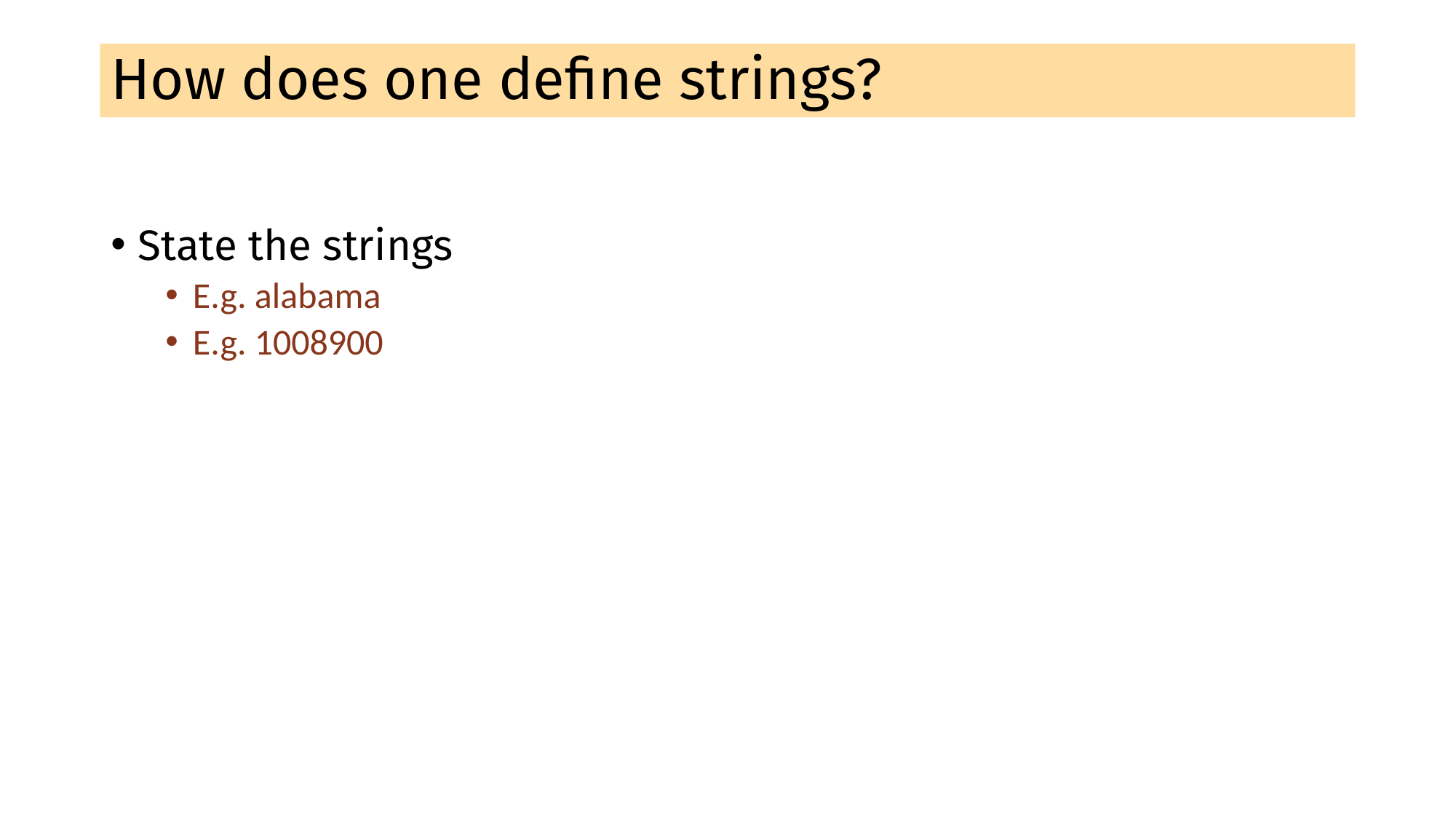

# How does one define strings?
State the strings
E.g. alabama
E.g. 1008900